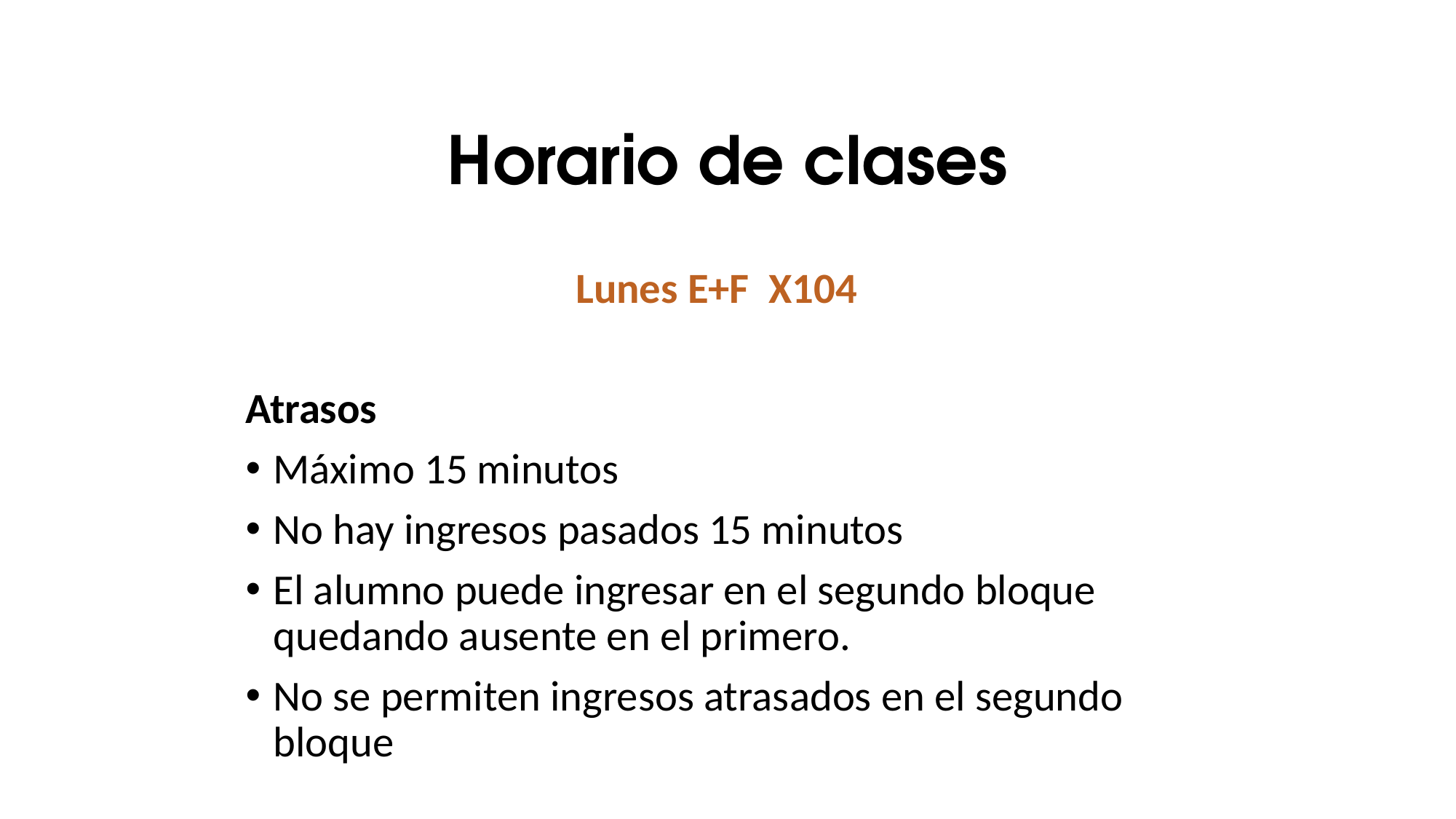

Horario de clases
Lunes E+F  X104

Atrasos
Máximo 15 minutos
No hay ingresos pasados 15 minutos
El alumno puede ingresar en el segundo bloque quedando ausente en el primero.
No se permiten ingresos atrasados en el segundo bloque